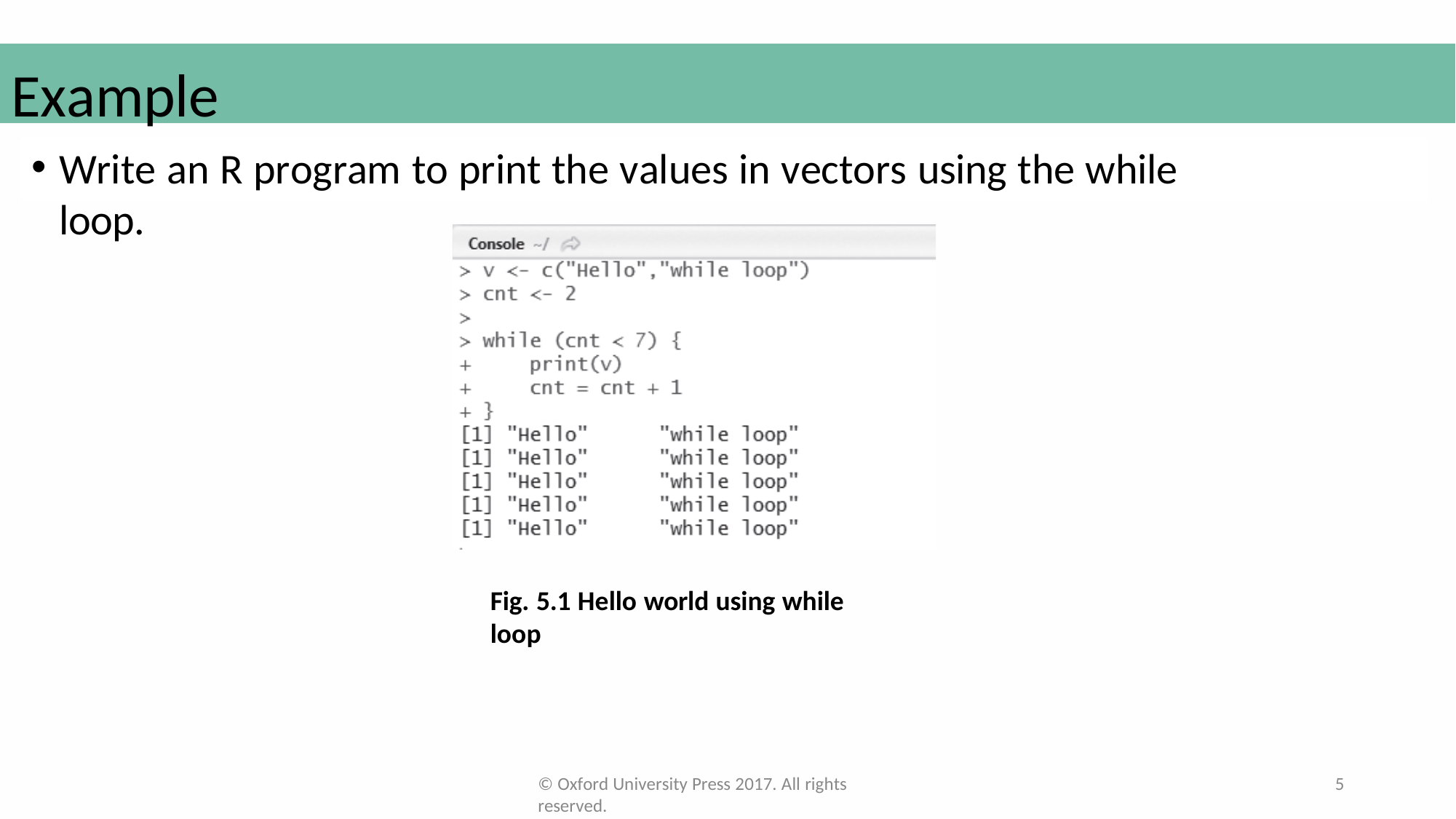

# Example

Write an R program to print the values in vectors using the while loop.

Fig. 5.1 Hello world using while loop
© Oxford University Press 2017. All rights reserved.
5